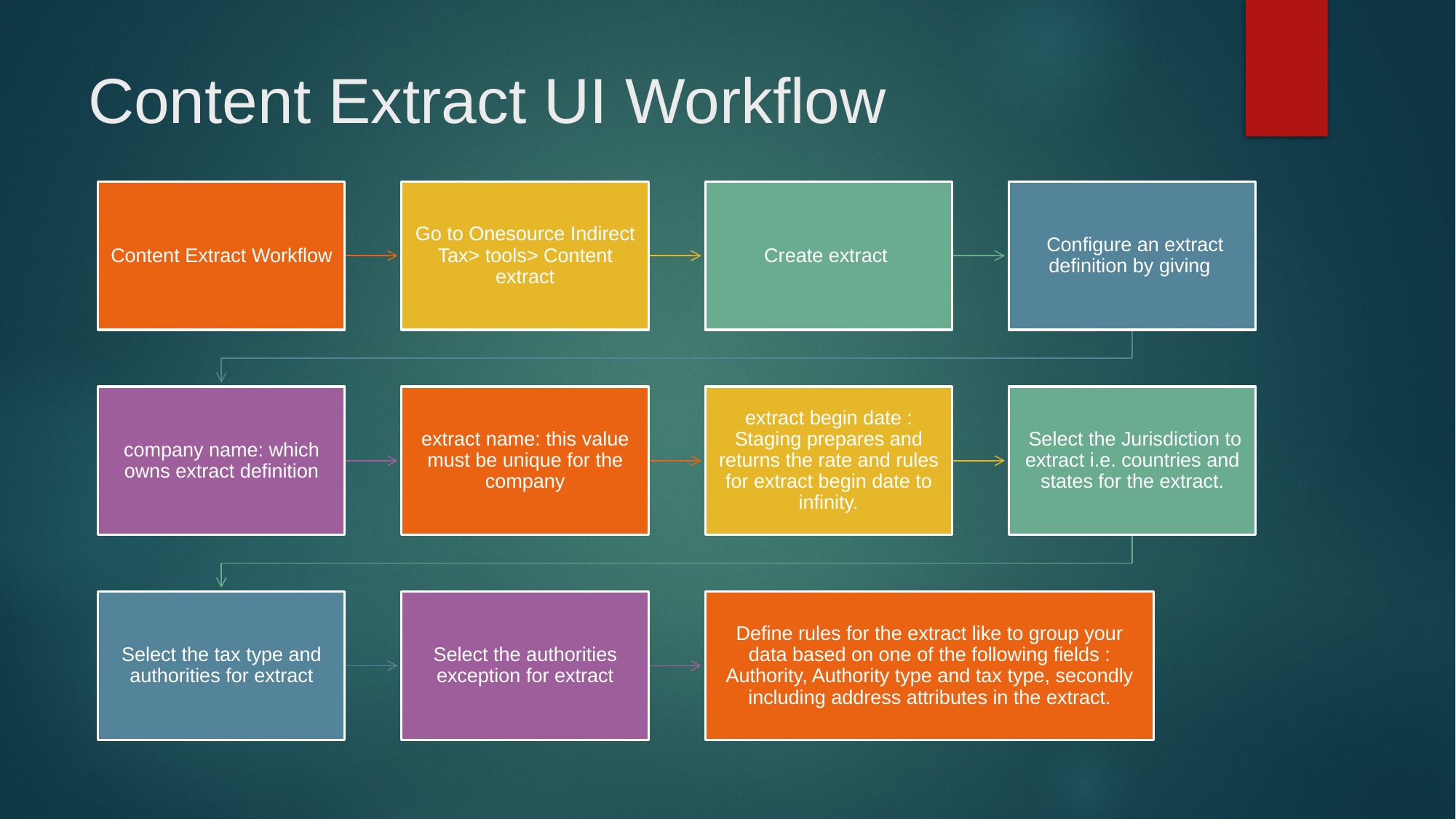

# Content Extract UI Workflow

Content Extract Workflow

Go to Onesource Indirect Tax> tools> Content extract

Create extract

 Configure an extract definition by giving

company name: which owns extract definition

extract name: this value must be unique for the company

extract begin date : Staging prepares and returns the rate and rules for extract begin date to infinity.

 Select the Jurisdiction to extract i.e. countries and states for the extract.

Select the tax type and authorities for extract

Select the authorities exception for extract
Define rules for the extract like to group your data based on one of the following fields : Authority, Authority type and tax type, secondly including address attributes in the extract.